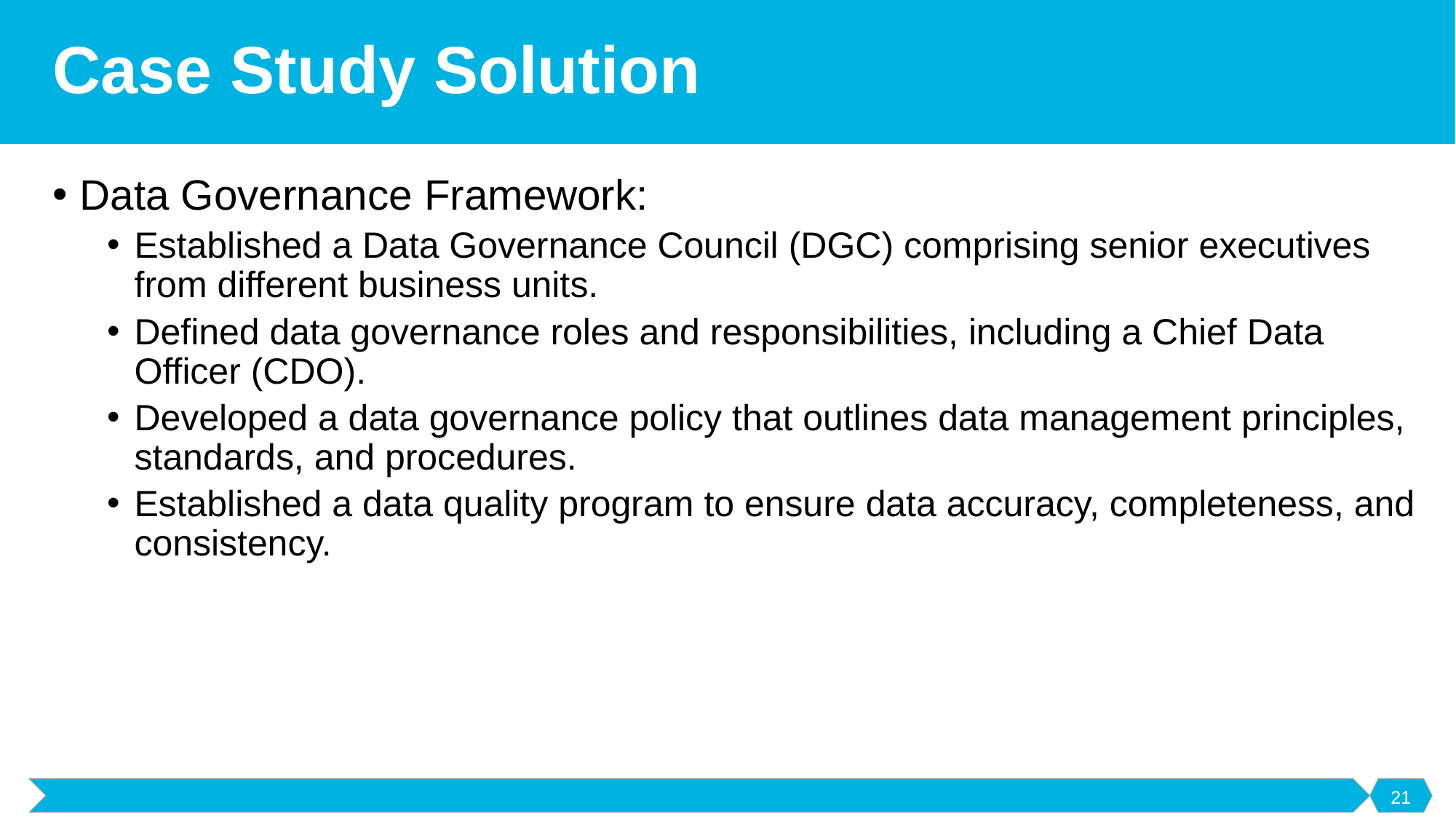

# Case Study Solution
Data Governance Framework:
Established a Data Governance Council (DGC) comprising senior executives from different business units.
Defined data governance roles and responsibilities, including a Chief Data Officer (CDO).
Developed a data governance policy that outlines data management principles, standards, and procedures.
Established a data quality program to ensure data accuracy, completeness, and consistency.
21